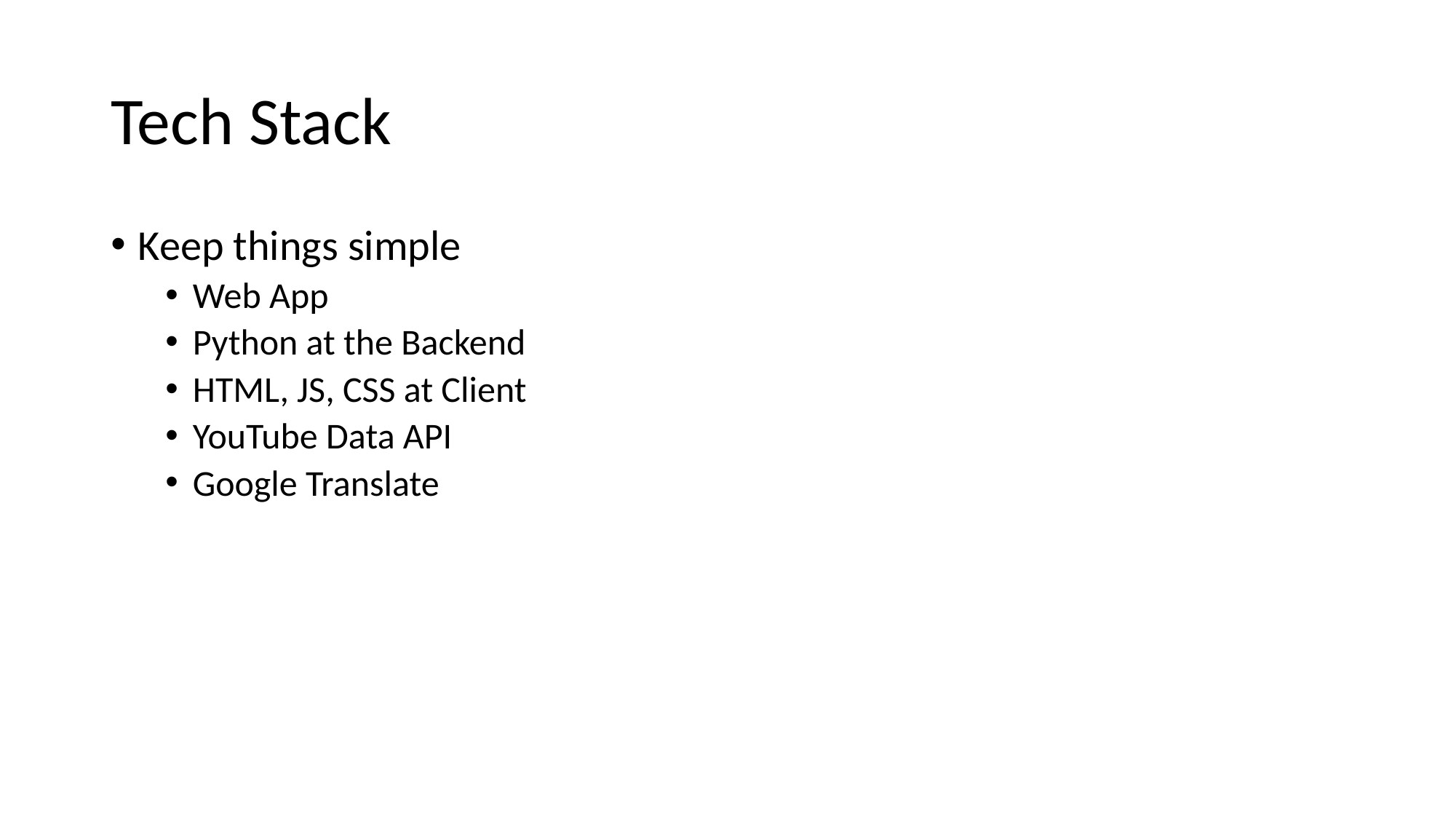

# Tech Stack
Keep things simple
Web App
Python at the Backend
HTML, JS, CSS at Client
YouTube Data API
Google Translate